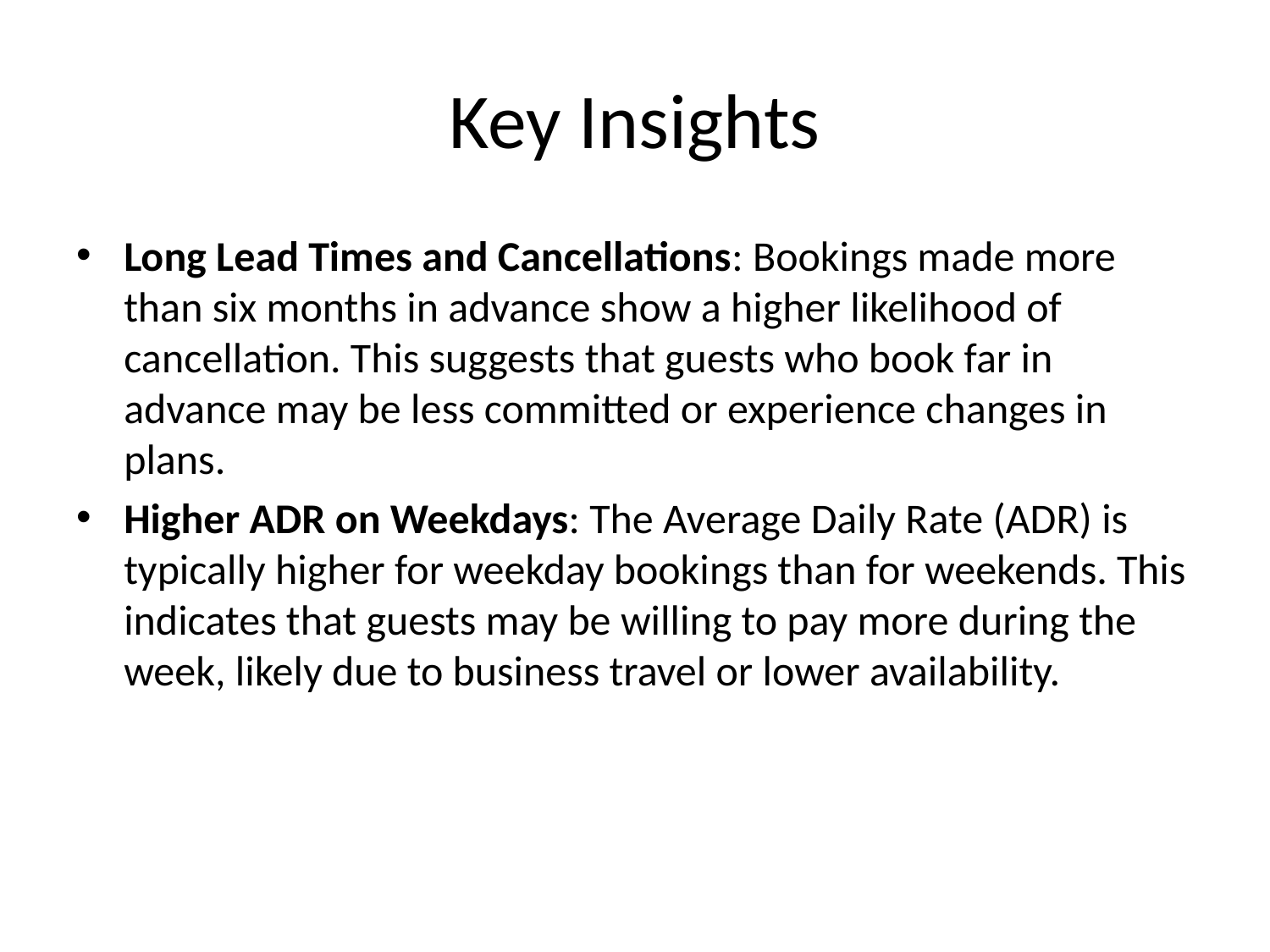

# Key Insights
Long Lead Times and Cancellations: Bookings made more than six months in advance show a higher likelihood of cancellation. This suggests that guests who book far in advance may be less committed or experience changes in plans.
Higher ADR on Weekdays: The Average Daily Rate (ADR) is typically higher for weekday bookings than for weekends. This indicates that guests may be willing to pay more during the week, likely due to business travel or lower availability.